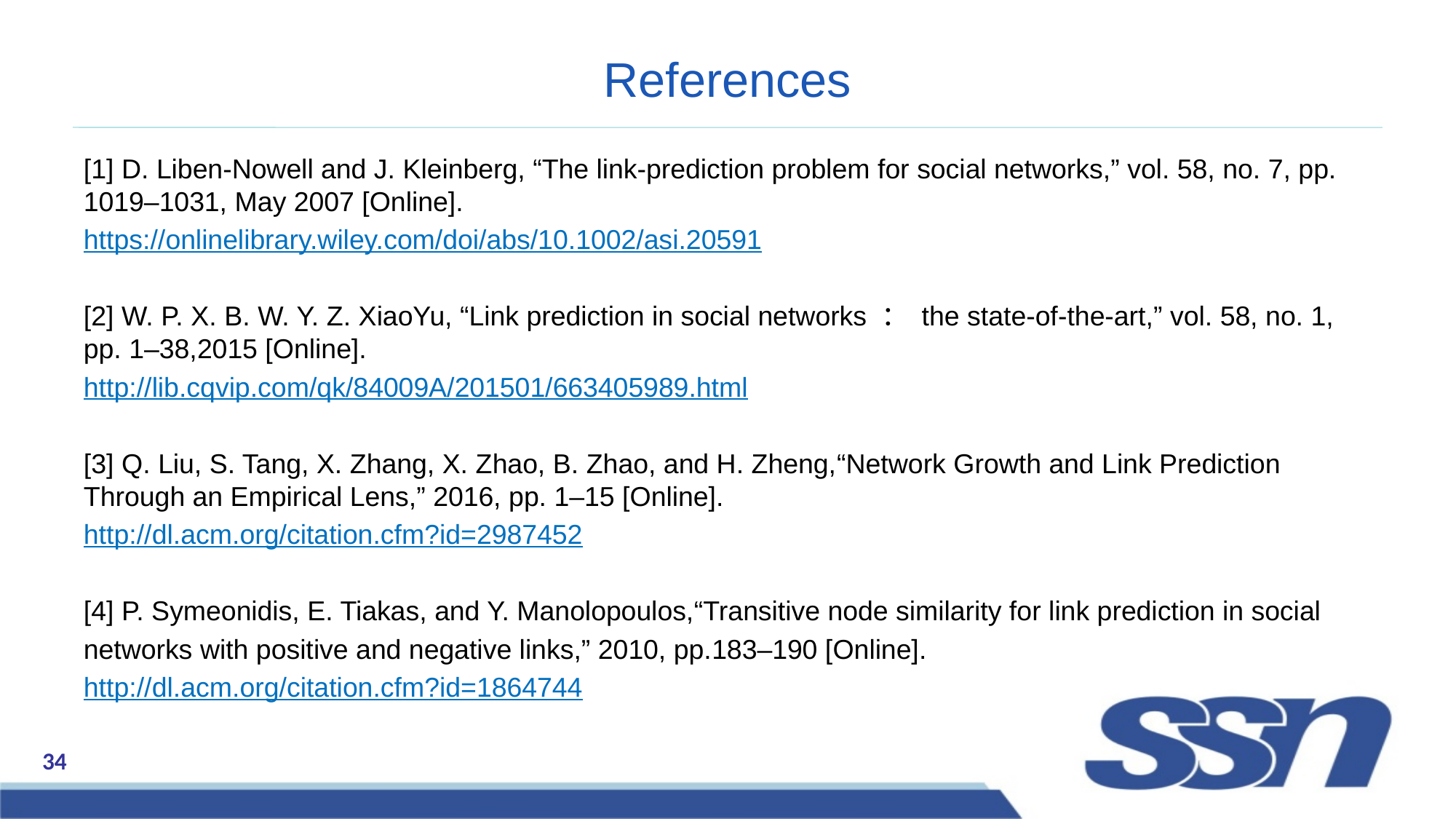

# References
[1] D. Liben-Nowell and J. Kleinberg, “The link-prediction problem for social networks,” vol. 58, no. 7, pp. 1019–1031, May 2007 [Online].
https://onlinelibrary.wiley.com/doi/abs/10.1002/asi.20591

[2] W. P. X. B. W. Y. Z. XiaoYu, “Link prediction in social networks ： the state-of-the-art,” vol. 58, no. 1, pp. 1–38,2015 [Online].
http://lib.cqvip.com/qk/84009A/201501/663405989.html

[3] Q. Liu, S. Tang, X. Zhang, X. Zhao, B. Zhao, and H. Zheng,“Network Growth and Link Prediction Through an Empirical Lens,” 2016, pp. 1–15 [Online].
http://dl.acm.org/citation.cfm?id=2987452

[4] P. Symeonidis, E. Tiakas, and Y. Manolopoulos,“Transitive node similarity for link prediction in social
networks with positive and negative links,” 2010, pp.183–190 [Online].
http://dl.acm.org/citation.cfm?id=1864744